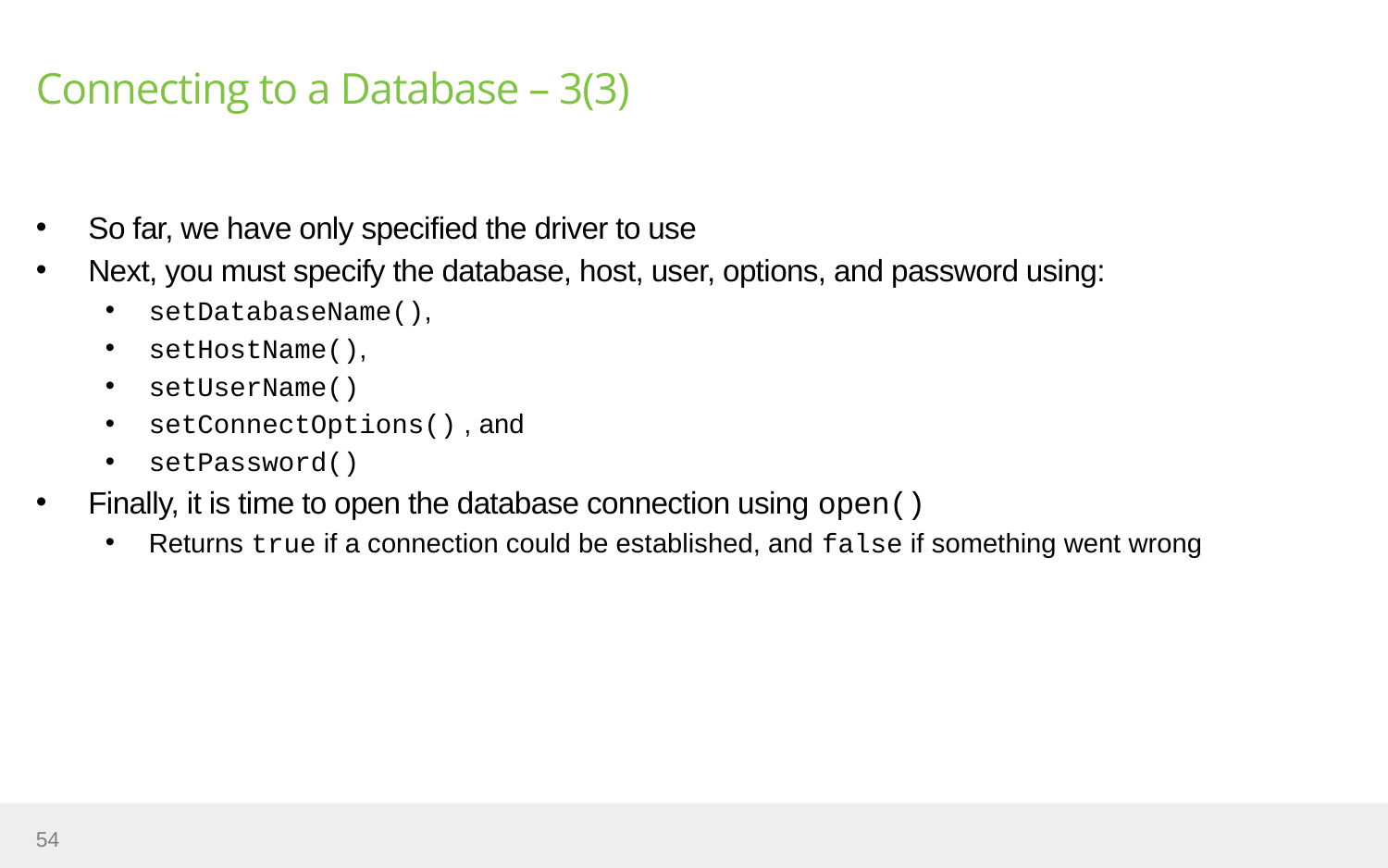

# Connecting to a Database – 3(3)
So far, we have only specified the driver to use
Next, you must specify the database, host, user, options, and password using:
setDatabaseName(),
setHostName(),
setUserName()
setConnectOptions() , and
setPassword()
Finally, it is time to open the database connection using open()
Returns true if a connection could be established, and false if something went wrong

54